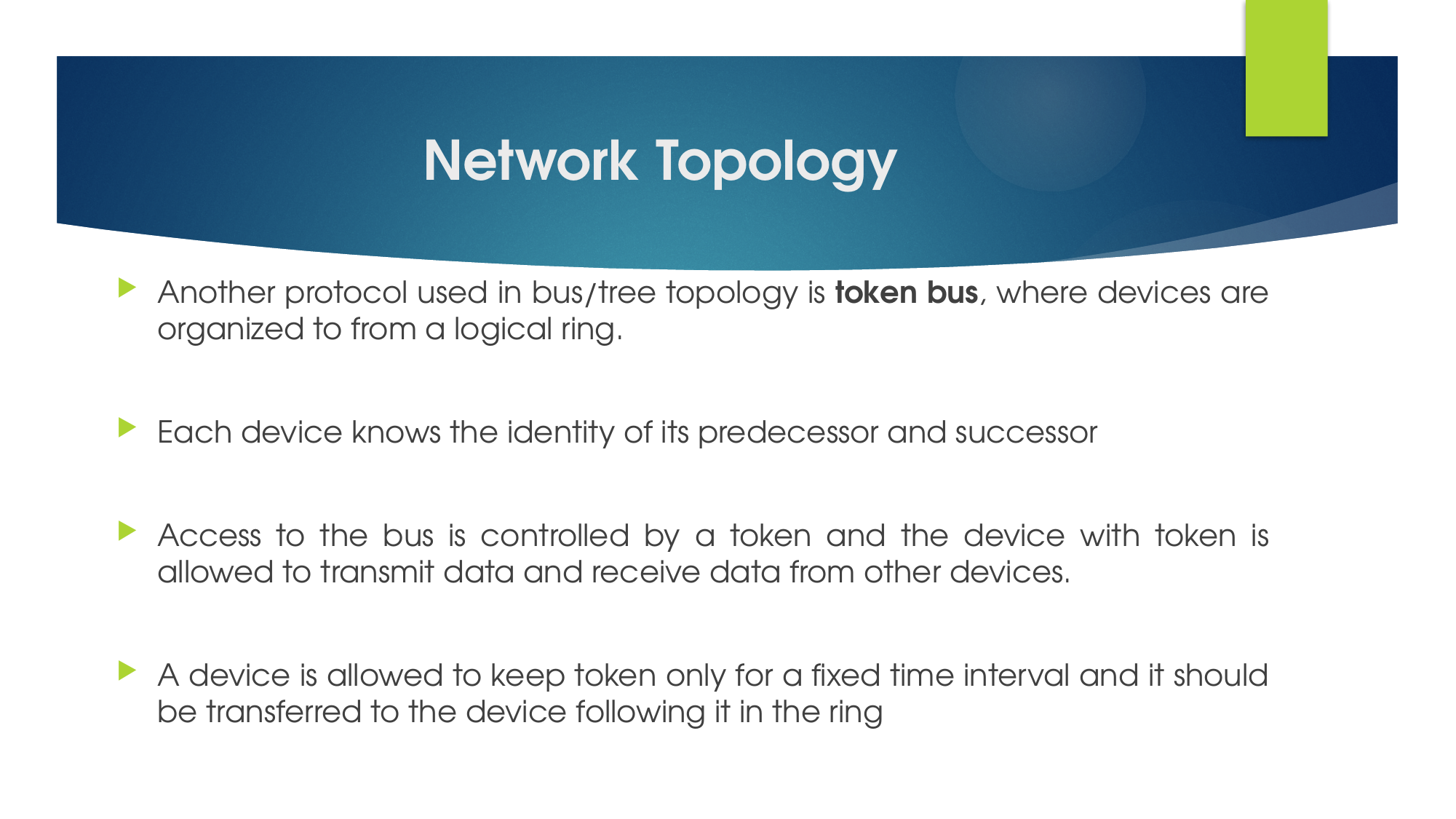

# Network Topology
Another protocol used in bus/tree topology is token bus, where devices are organized to from a logical ring.

Each device knows the identity of its predecessor and successor

Access to the bus is controlled by a token and the device with token is allowed to transmit data and receive data from other devices.

A device is allowed to keep token only for a fixed time interval and it should be transferred to the device following it in the ring